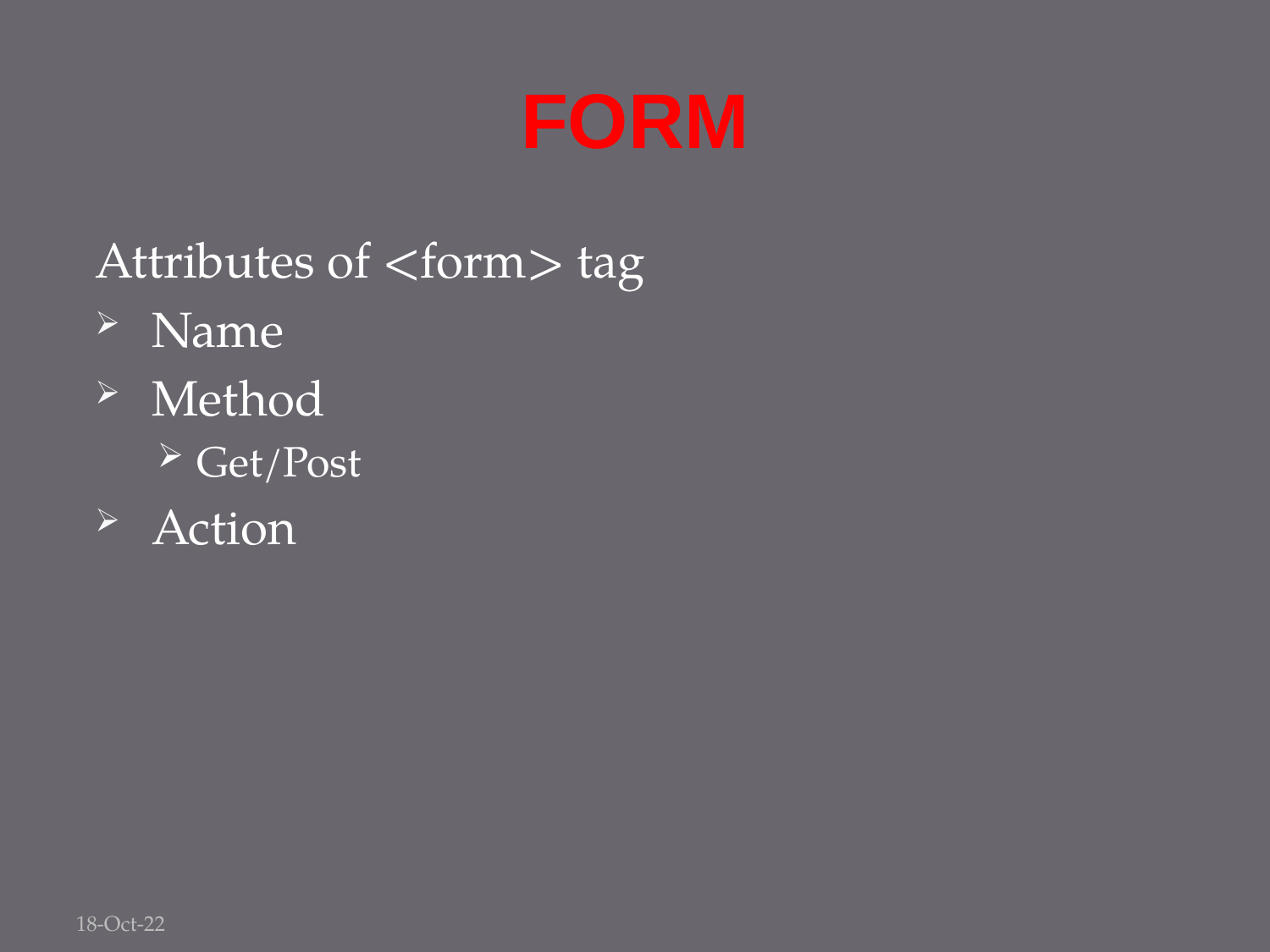

# Form
Attributes of <form> tag
Name
Method
Get/Post
Action

18-Oct-22